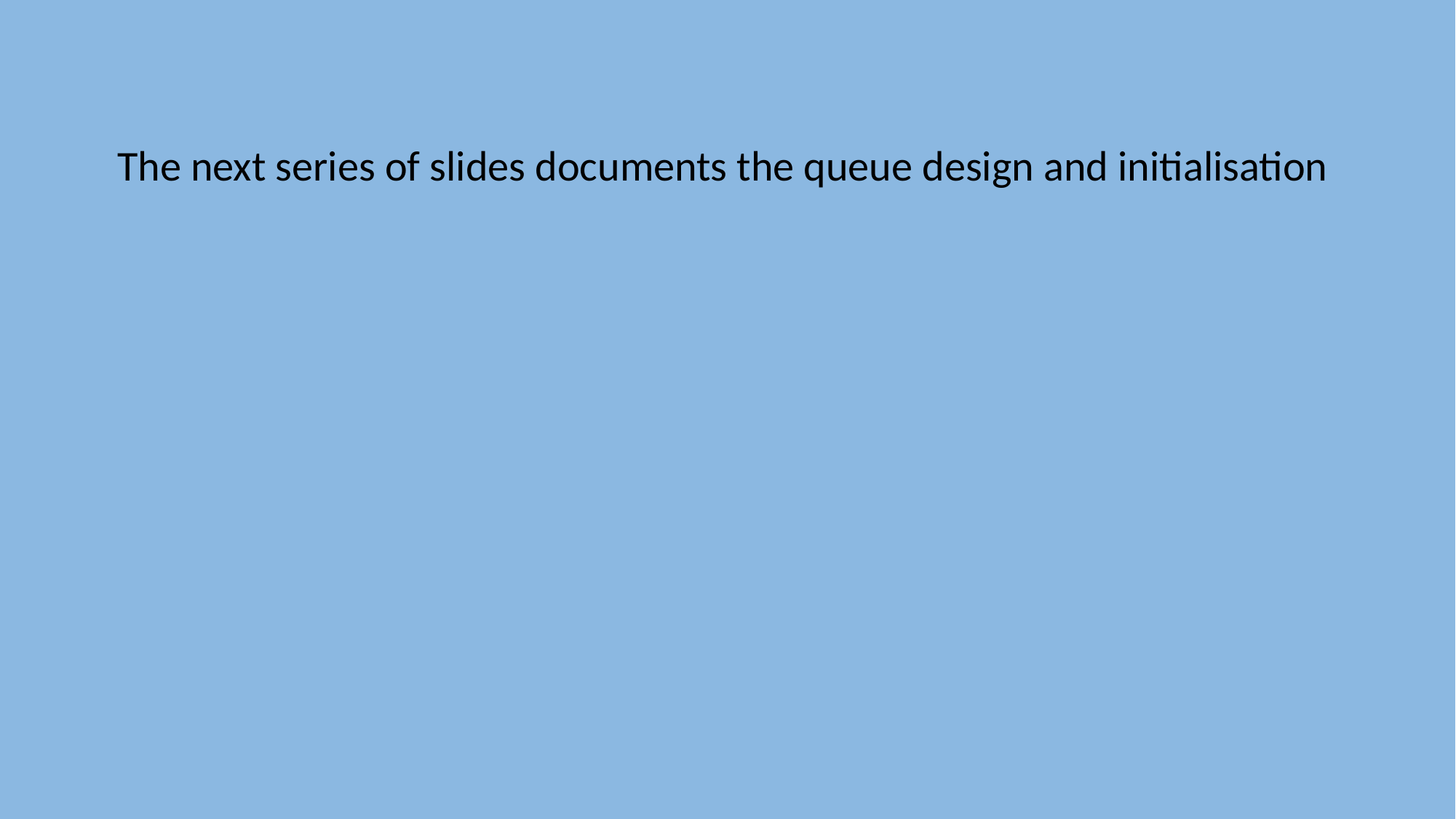

The next series of slides documents the queue design and initialisation